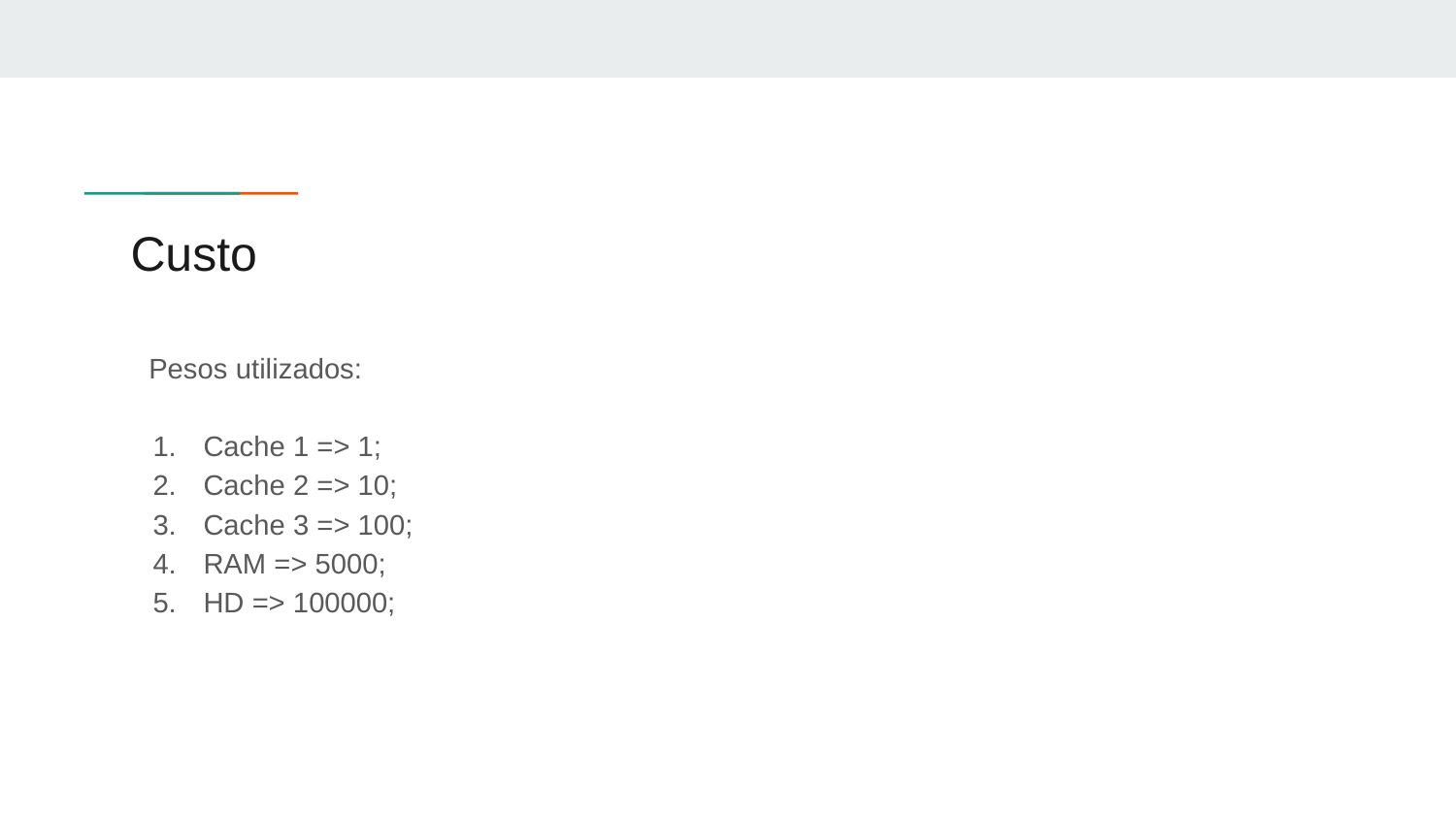

# Custo
Pesos utilizados:

Cache 1 => 1;
Cache 2 => 10;
Cache 3 => 100;
RAM => 5000;
HD => 100000;